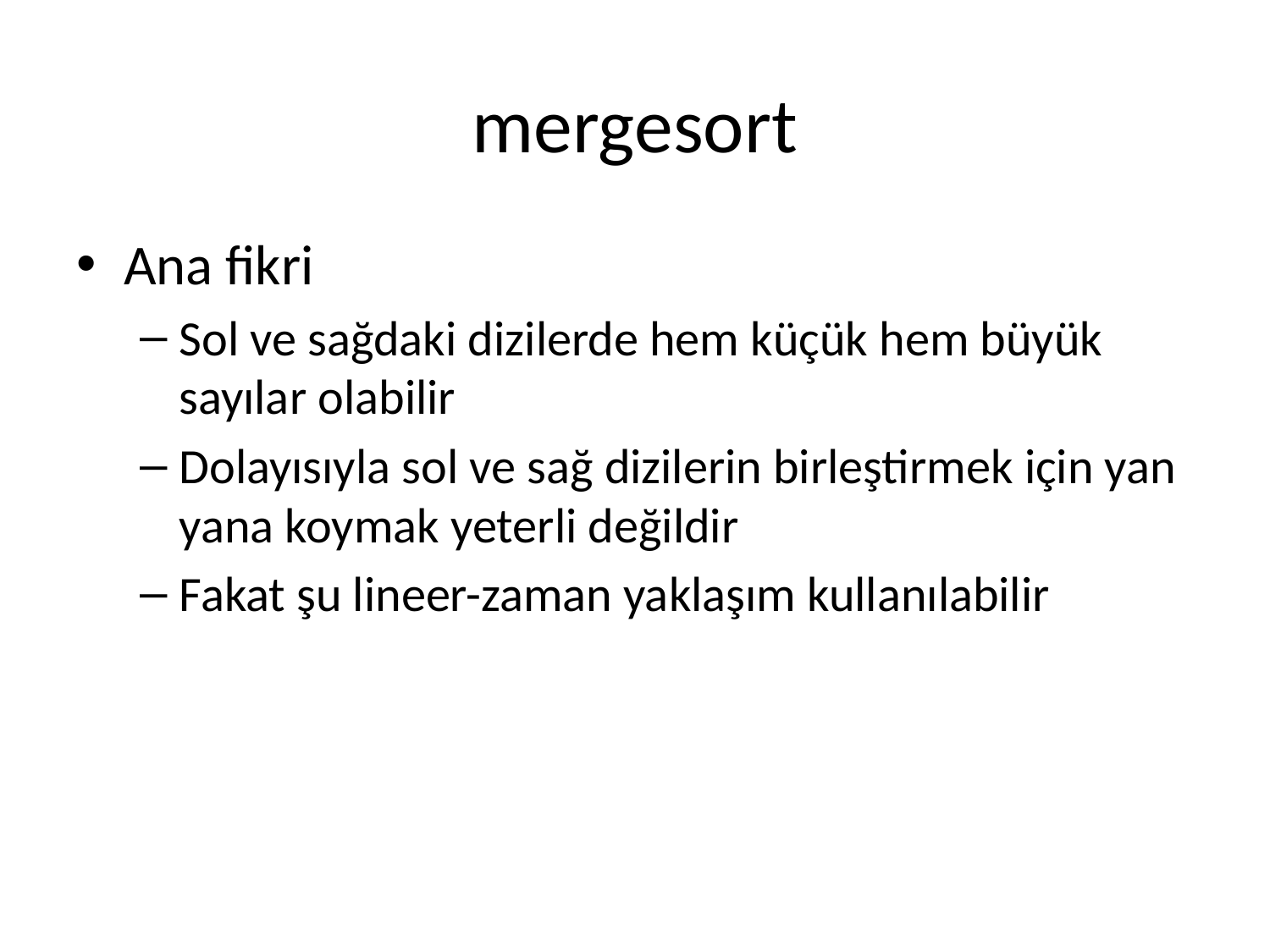

# mergesort
Ana fikri
Sol ve sağdaki dizilerde hem küçük hem büyük sayılar olabilir
Dolayısıyla sol ve sağ dizilerin birleştirmek için yan yana koymak yeterli değildir
Fakat şu lineer-zaman yaklaşım kullanılabilir